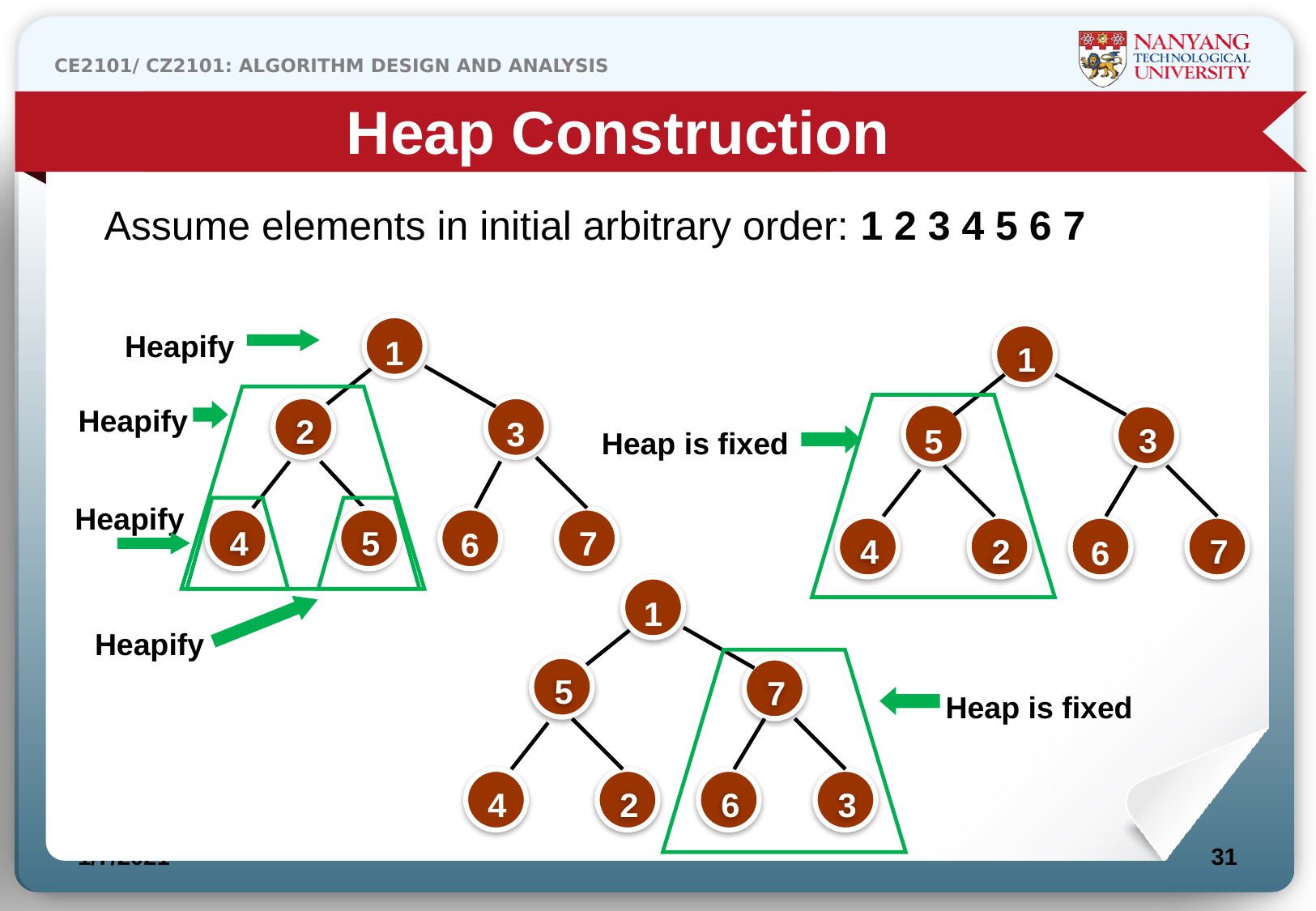

Heap Construction
Assume elements in initial arbitrary order: 1 2 3 4 5 6 7
Heapify

1

3
2

7
6
4
5

1

Heap is fixed

5
3

6
4
2
7

Heapify

Heapify

Heapify

1

5
7
Heap is fixed

4

2
6
3